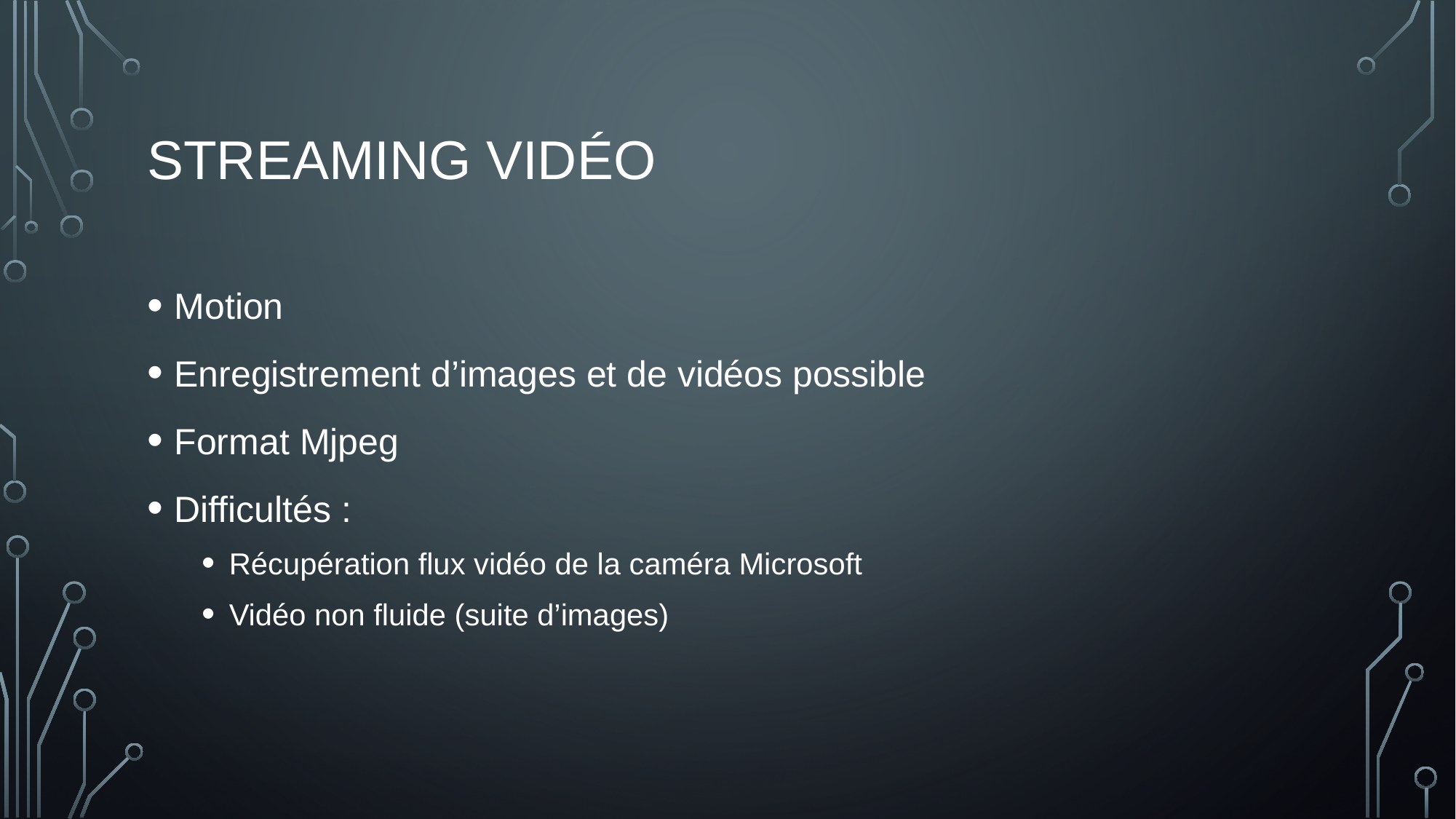

# Streaming vidéo
Motion
Enregistrement d’images et de vidéos possible
Format Mjpeg
Difficultés :
Récupération flux vidéo de la caméra Microsoft
Vidéo non fluide (suite d’images)